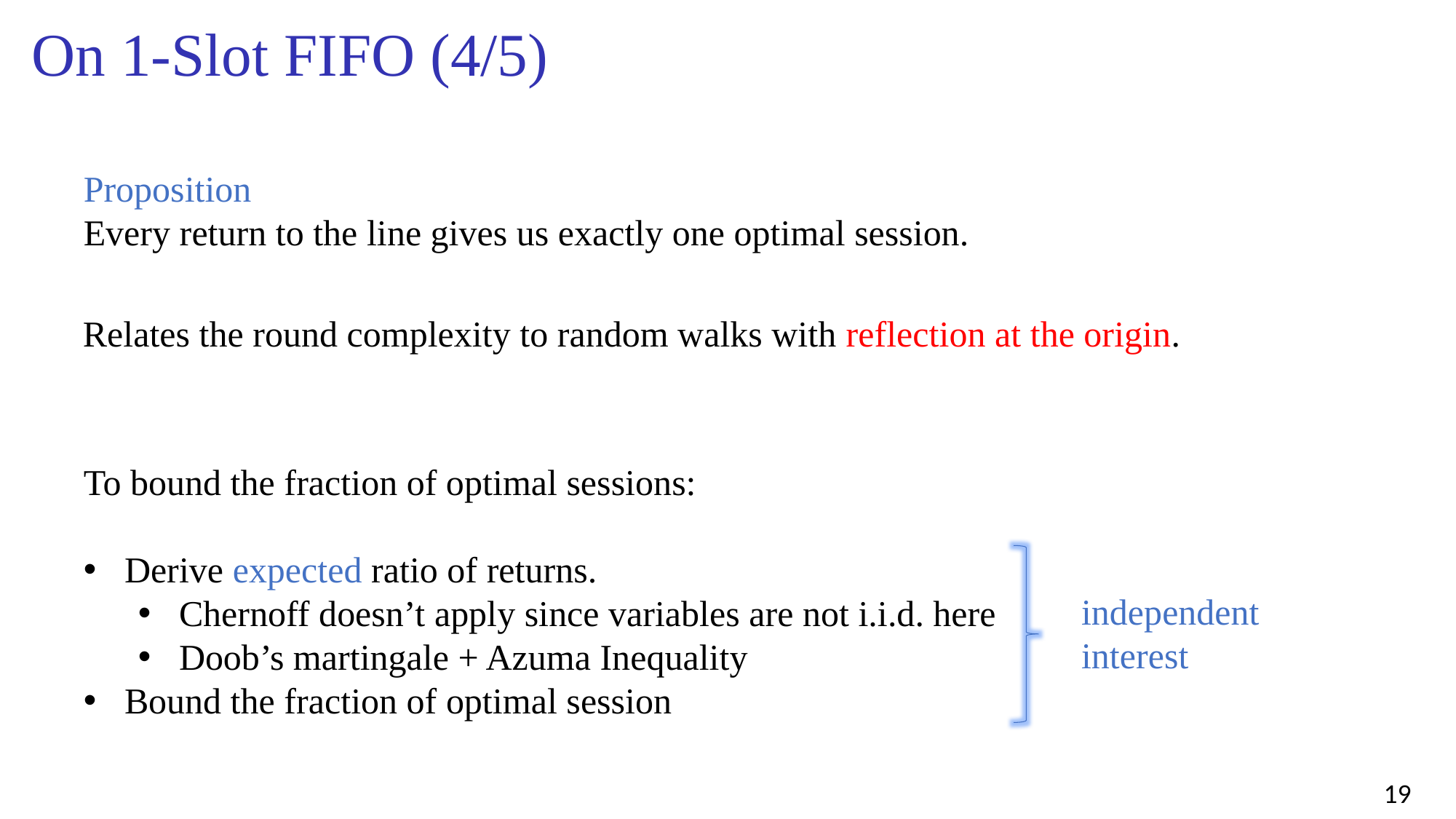

# On 1-Slot FIFO (4/5)
Proposition
Every return to the line gives us exactly one optimal session.
Relates the round complexity to random walks with reflection at the origin.
To bound the fraction of optimal sessions:

Derive expected ratio of returns.
Chernoff doesn’t apply since variables are not i.i.d. here
Doob’s martingale + Azuma Inequality
Bound the fraction of optimal session

independent
interest